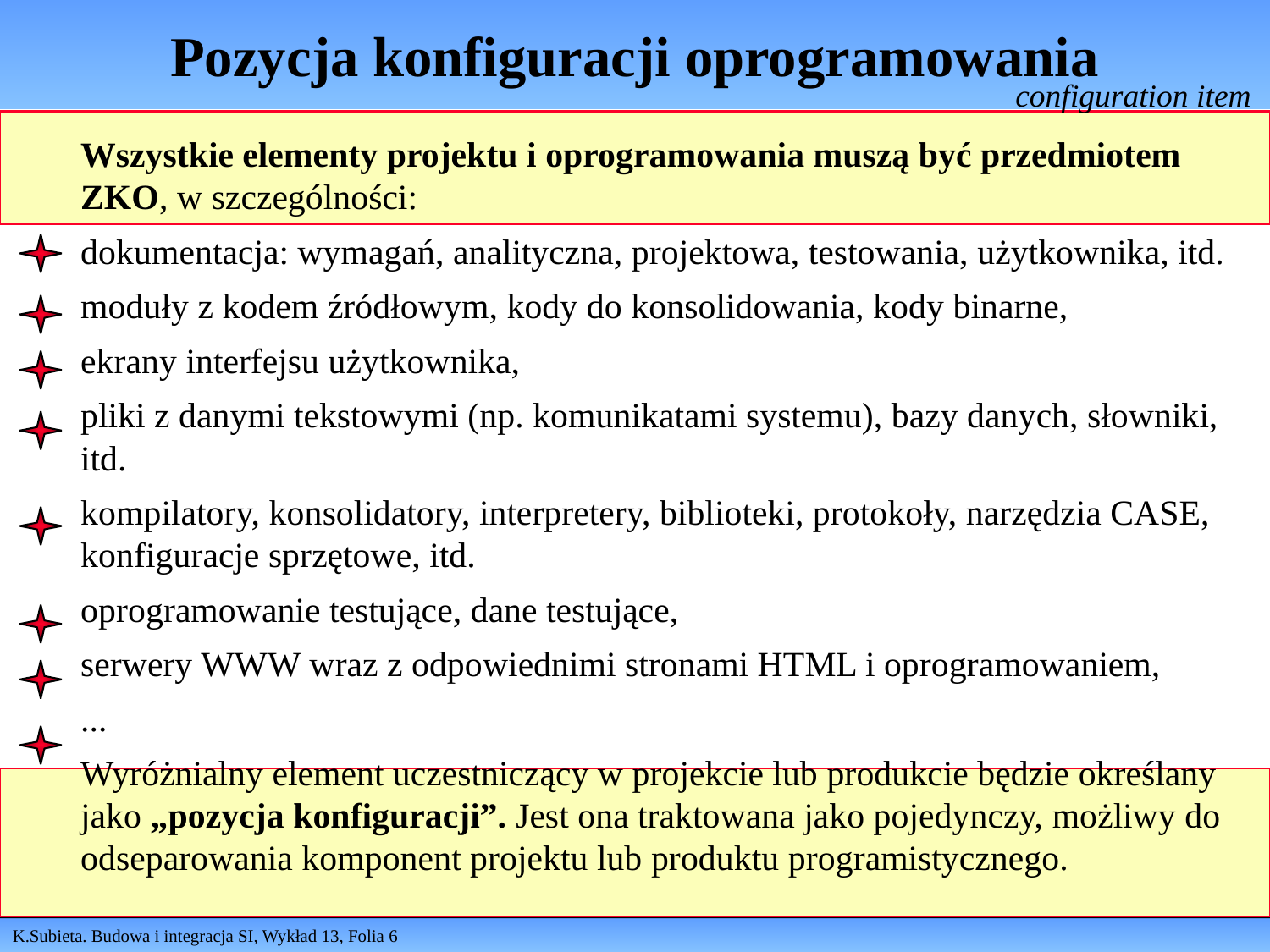

# Pozycja konfiguracji oprogramowania
configuration item

Wszystkie elementy projektu i oprogramowania muszą być przedmiotem ZKO, w szczególności:
dokumentacja: wymagań, analityczna, projektowa, testowania, użytkownika, itd.
moduły z kodem źródłowym, kody do konsolidowania, kody binarne,
ekrany interfejsu użytkownika,
pliki z danymi tekstowymi (np. komunikatami systemu), bazy danych, słowniki, itd.
kompilatory, konsolidatory, interpretery, biblioteki, protokoły, narzędzia CASE, konfiguracje sprzętowe, itd.
oprogramowanie testujące, dane testujące,
serwery WWW wraz z odpowiednimi stronami HTML i oprogramowaniem,
...
Wyróżnialny element uczestniczący w projekcie lub produkcie będzie określany jako „pozycja konfiguracji”. Jest ona traktowana jako pojedynczy, możliwy do odseparowania komponent projektu lub produktu programistycznego.